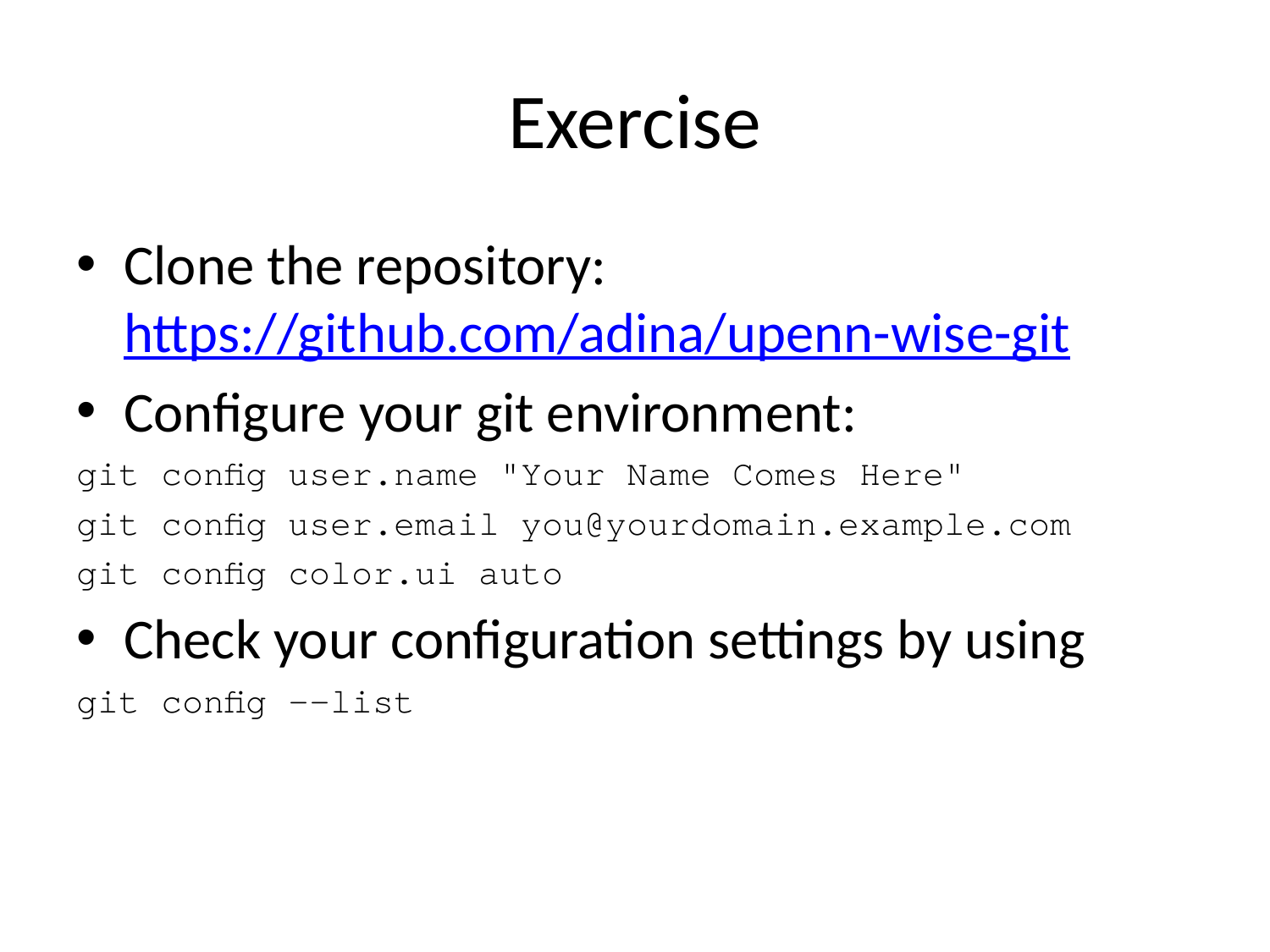

# Exercise
Clone the repository: https://github.com/adina/upenn-wise-git
Configure your git environment:
git config user.name "Your Name Comes Here"
git config user.email you@yourdomain.example.com
git config color.ui auto
Check your configuration settings by using
git config --list